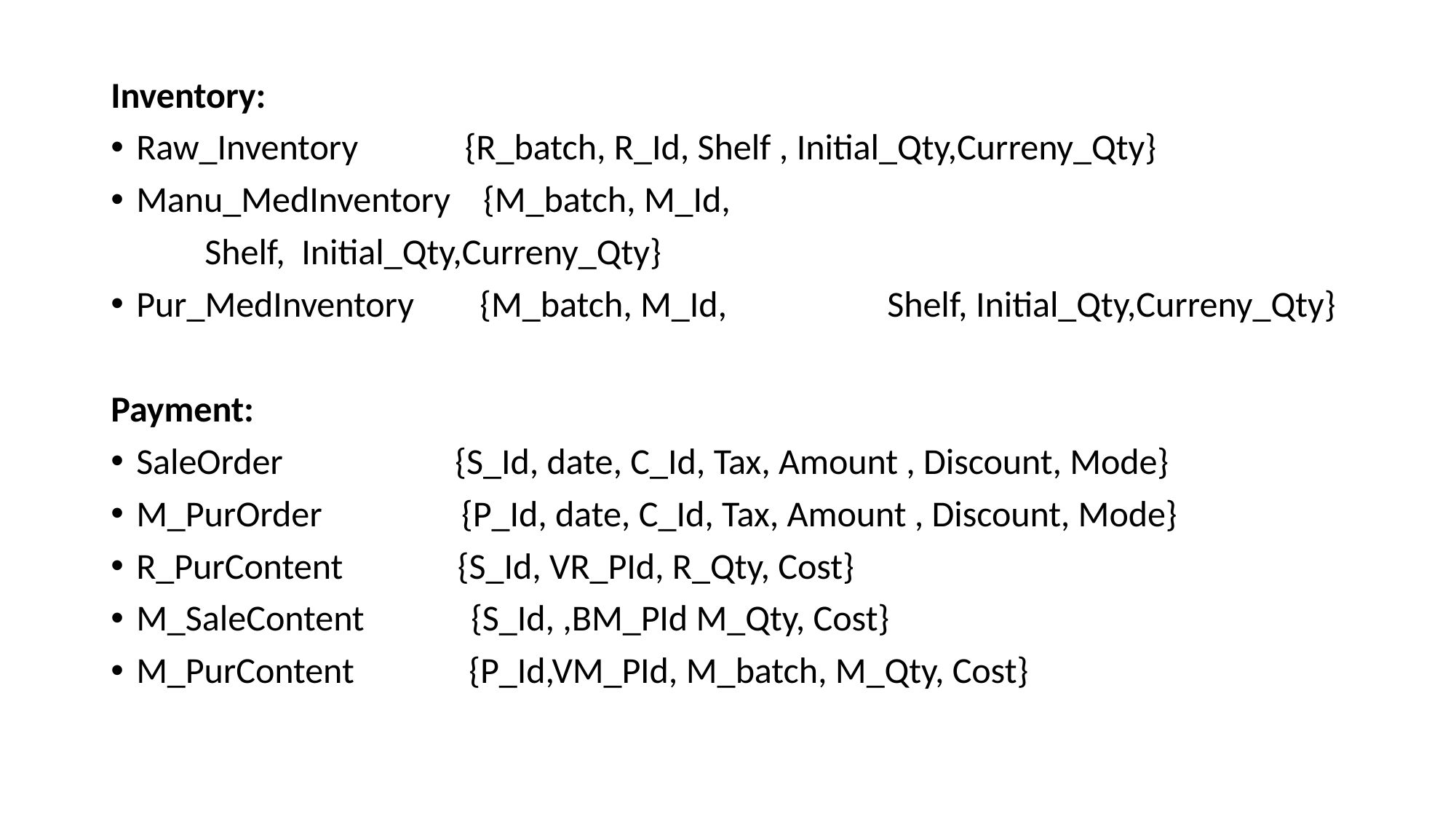

Inventory:
Raw_Inventory             {R_batch, R_Id, Shelf , Initial_Qty,Curreny_Qty}
Manu_MedInventory    {M_batch, M_Id,
				Shelf,  Initial_Qty,Curreny_Qty}
Pur_MedInventory        {M_batch, M_Id, 		 							Shelf, Initial_Qty,Curreny_Qty}

Payment:
SaleOrder                     {S_Id, date, C_Id, Tax, Amount , Discount, Mode}
M_PurOrder                 {P_Id, date, C_Id, Tax, Amount , Discount, Mode}
R_PurContent              {S_Id, VR_PId, R_Qty, Cost}
M_SaleContent             {S_Id, ,BM_PId M_Qty, Cost}
M_PurContent              {P_Id,VM_PId, M_batch, M_Qty, Cost}